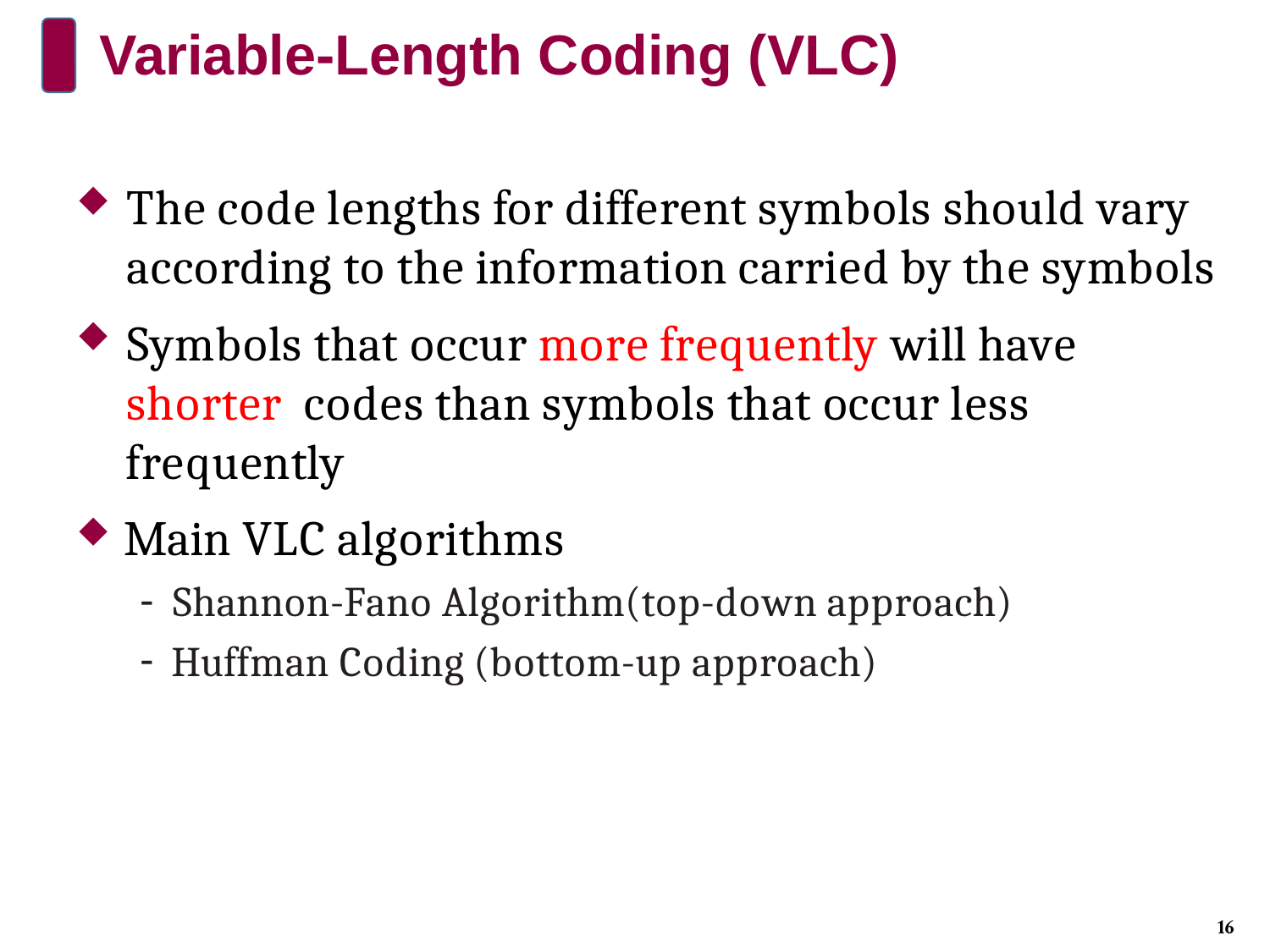

# Variable-Length Coding (VLC)
The code lengths for different symbols should vary according to the information carried by the symbols
Symbols that occur more frequently will have shorter  codes than symbols that occur less frequently
Main VLC algorithms
Shannon-Fano Algorithm(top-down approach)
Huffman Coding (bottom-up approach)

16